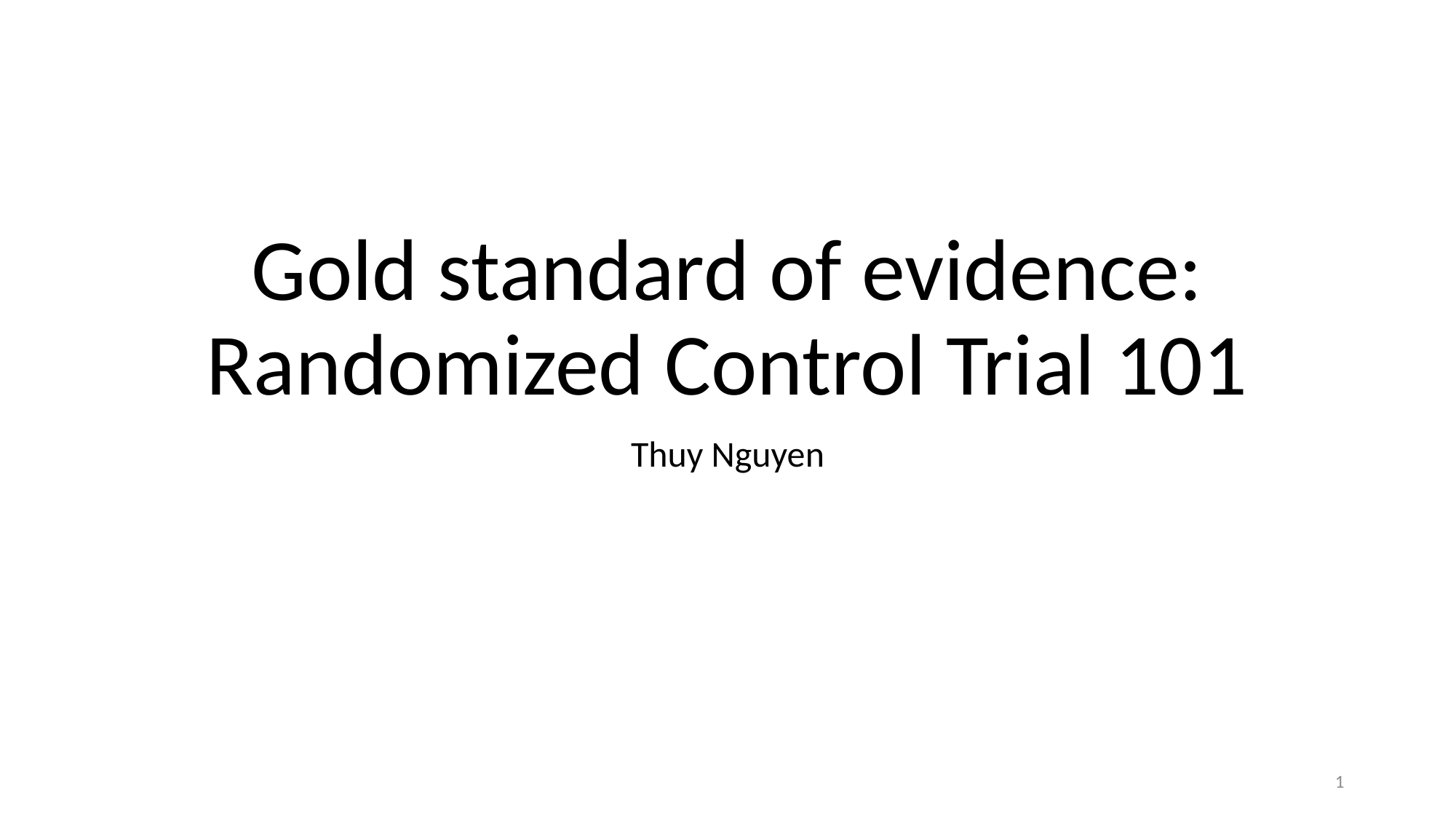

# Gold standard of evidence: Randomized Control Trial 101
Thuy Nguyen
1